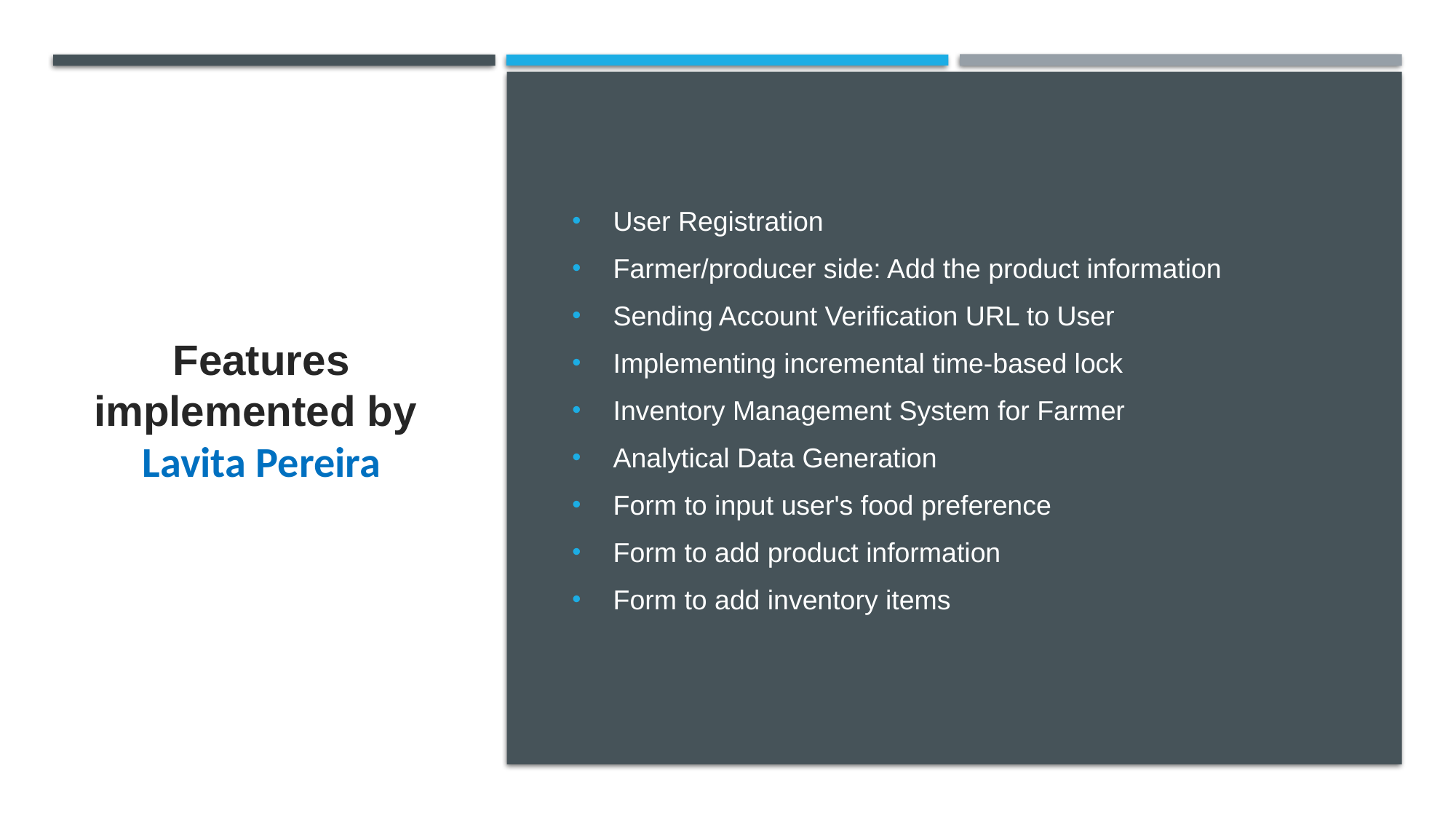

# Features implemented by Lavita Pereira
User Registration
Farmer/producer side: Add the product information
Sending Account Verification URL to User
Implementing incremental time-based lock
Inventory Management System for Farmer
Analytical Data Generation
Form to input user's food preference
Form to add product information
Form to add inventory items